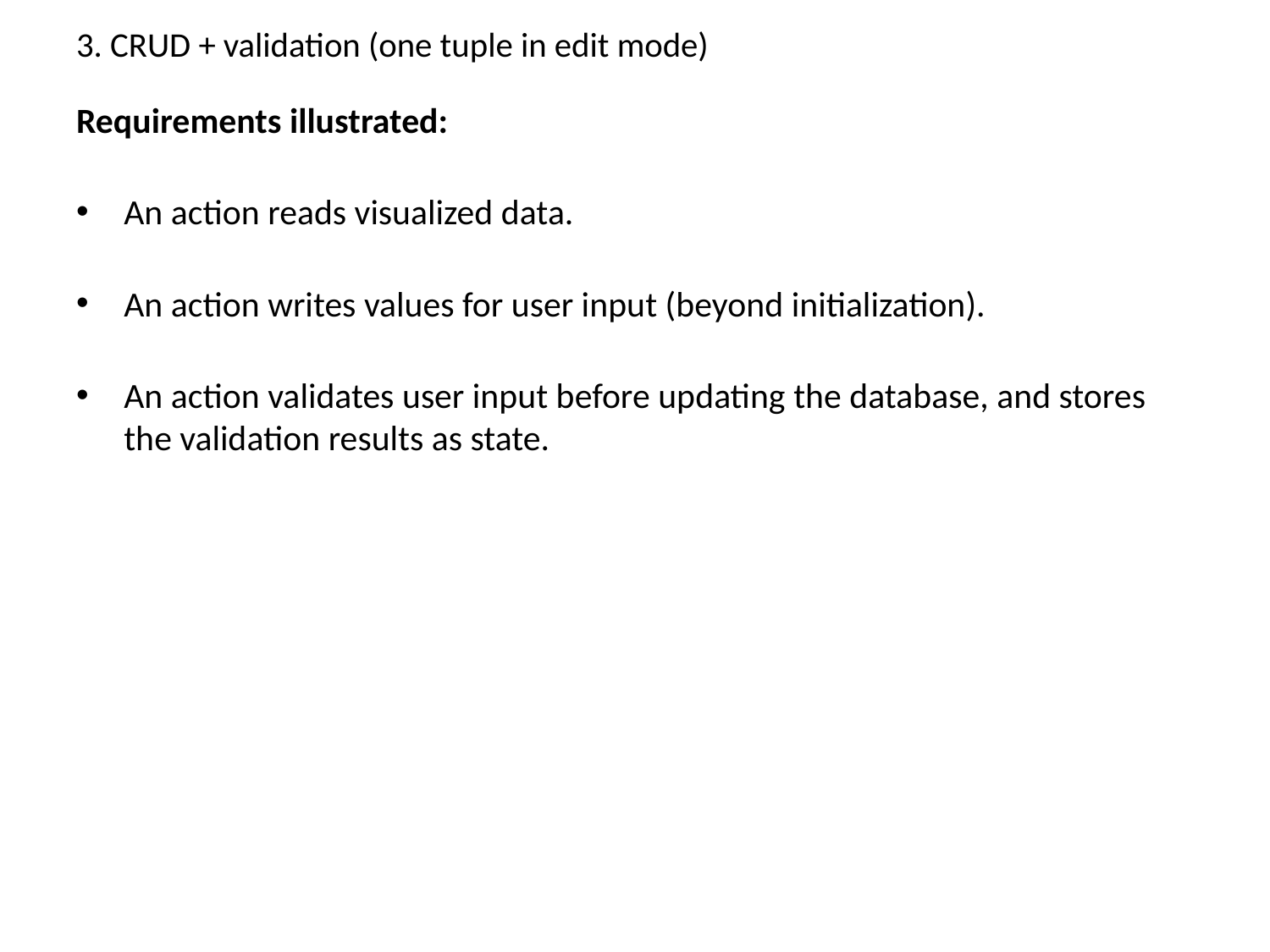

# 3. CRUD + validation (one tuple in edit mode)
Requirements illustrated:
An action reads visualized data.
An action writes values for user input (beyond initialization).
An action validates user input before updating the database, and stores the validation results as state.